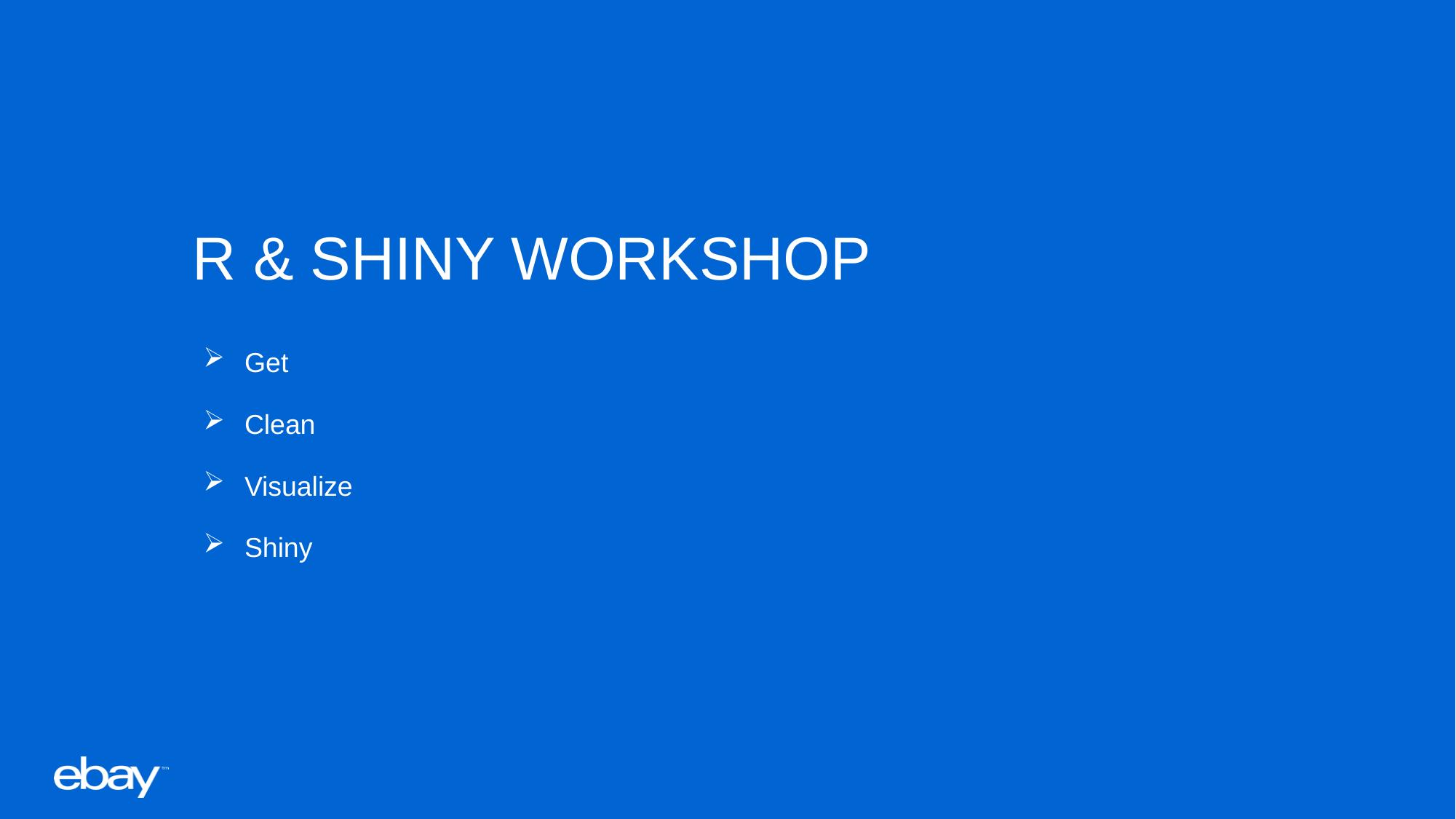

R & shiny workshop
Get

Clean

Visualize

Shiny